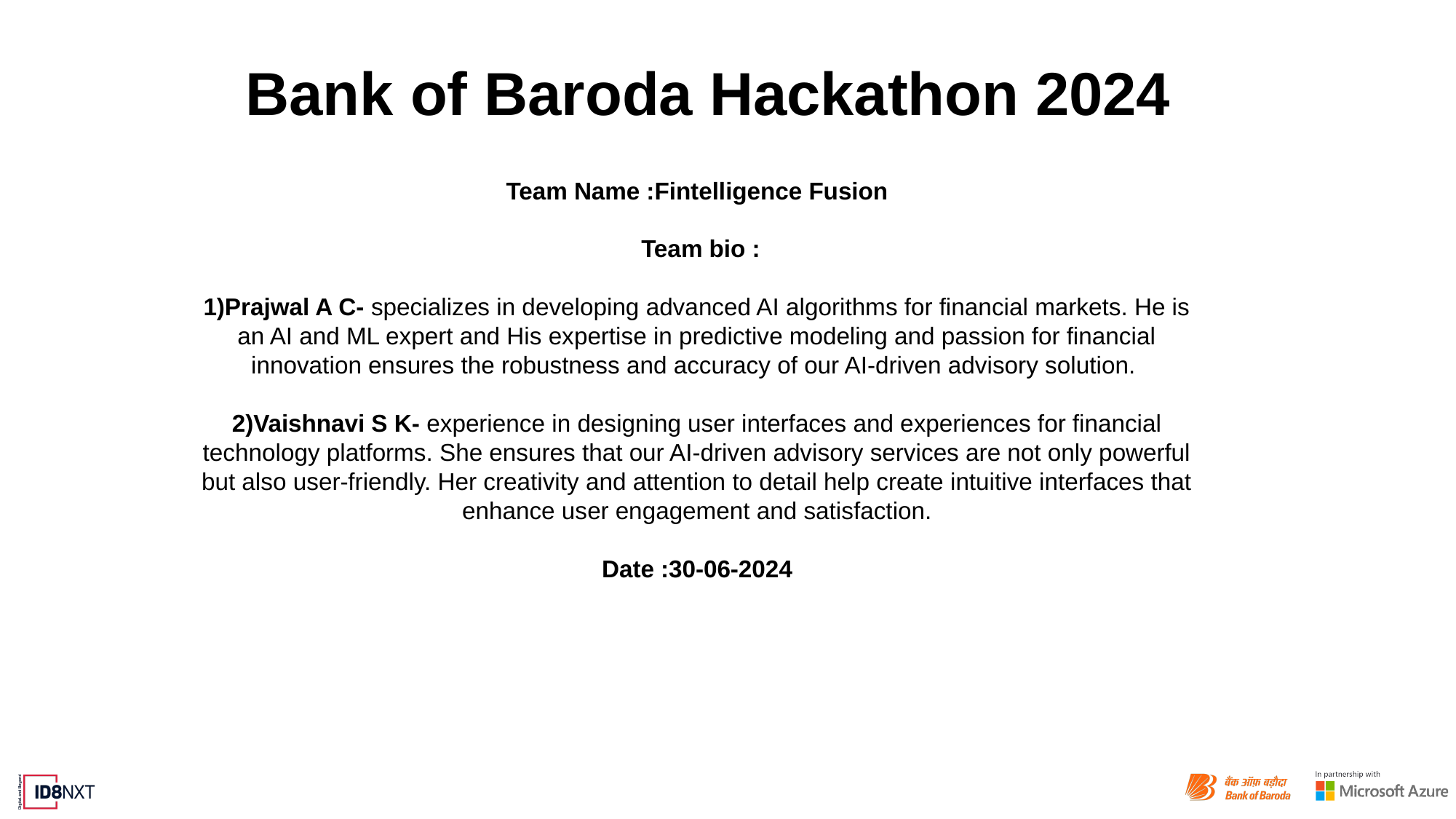

Bank of Baroda Hackathon 2024
Team Name :Fintelligence Fusion

 Team bio :

1)Prajwal A C- specializes in developing advanced AI algorithms for financial markets. He is an AI and ML expert and His expertise in predictive modeling and passion for financial innovation ensures the robustness and accuracy of our AI-driven advisory solution.

2)Vaishnavi S K- experience in designing user interfaces and experiences for financial technology platforms. She ensures that our AI-driven advisory services are not only powerful but also user-friendly. Her creativity and attention to detail help create intuitive interfaces that enhance user engagement and satisfaction.

Date :30-06-2024